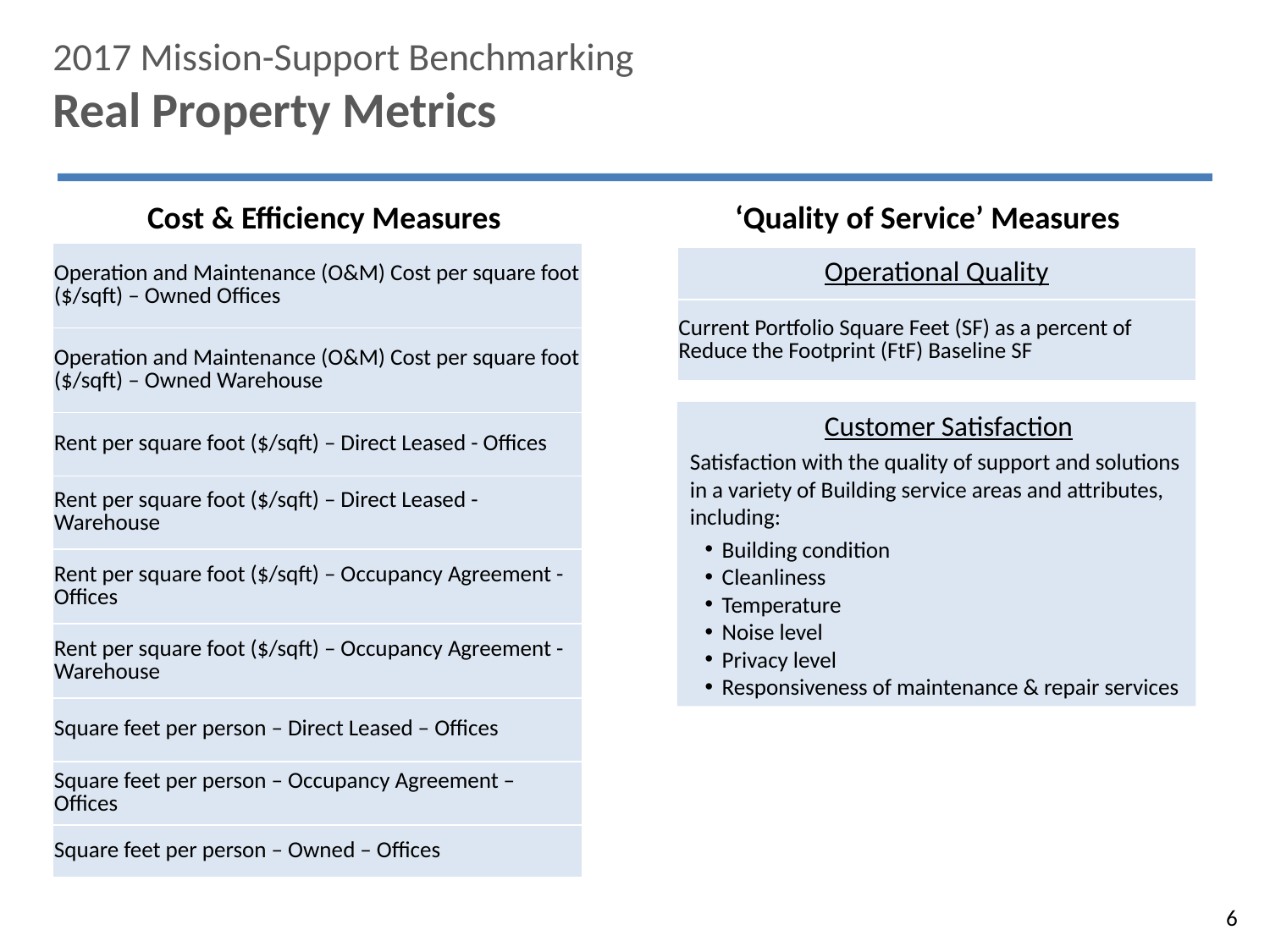

2017 Mission-Support Benchmarking
Real Property Metrics
Cost & Efficiency Measures

‘Quality of Service’ Measures

| Operation and Maintenance (O&M) Cost per square foot ($/sqft) – Owned Offices |
| --- |
| Operation and Maintenance (O&M) Cost per square foot ($/sqft) – Owned Warehouse |
| Rent per square foot ($/sqft) – Direct Leased - Offices |
| Rent per square foot ($/sqft) – Direct Leased - Warehouse |
| Rent per square foot ($/sqft) – Occupancy Agreement - Offices |
| Rent per square foot ($/sqft) – Occupancy Agreement - Warehouse |
| Square feet per person – Direct Leased – Offices |
| Square feet per person – Occupancy Agreement – Offices |
| Square feet per person – Owned – Offices |
| Operational Quality |
| --- |
| Current Portfolio Square Feet (SF) as a percent of Reduce the Footprint (FtF) Baseline SF |
Customer Satisfaction
Satisfaction with the quality of support and solutions in a variety of Building service areas and attributes, including:
Building condition
Cleanliness
Temperature
Noise level
Privacy level
Responsiveness of maintenance & repair services
6